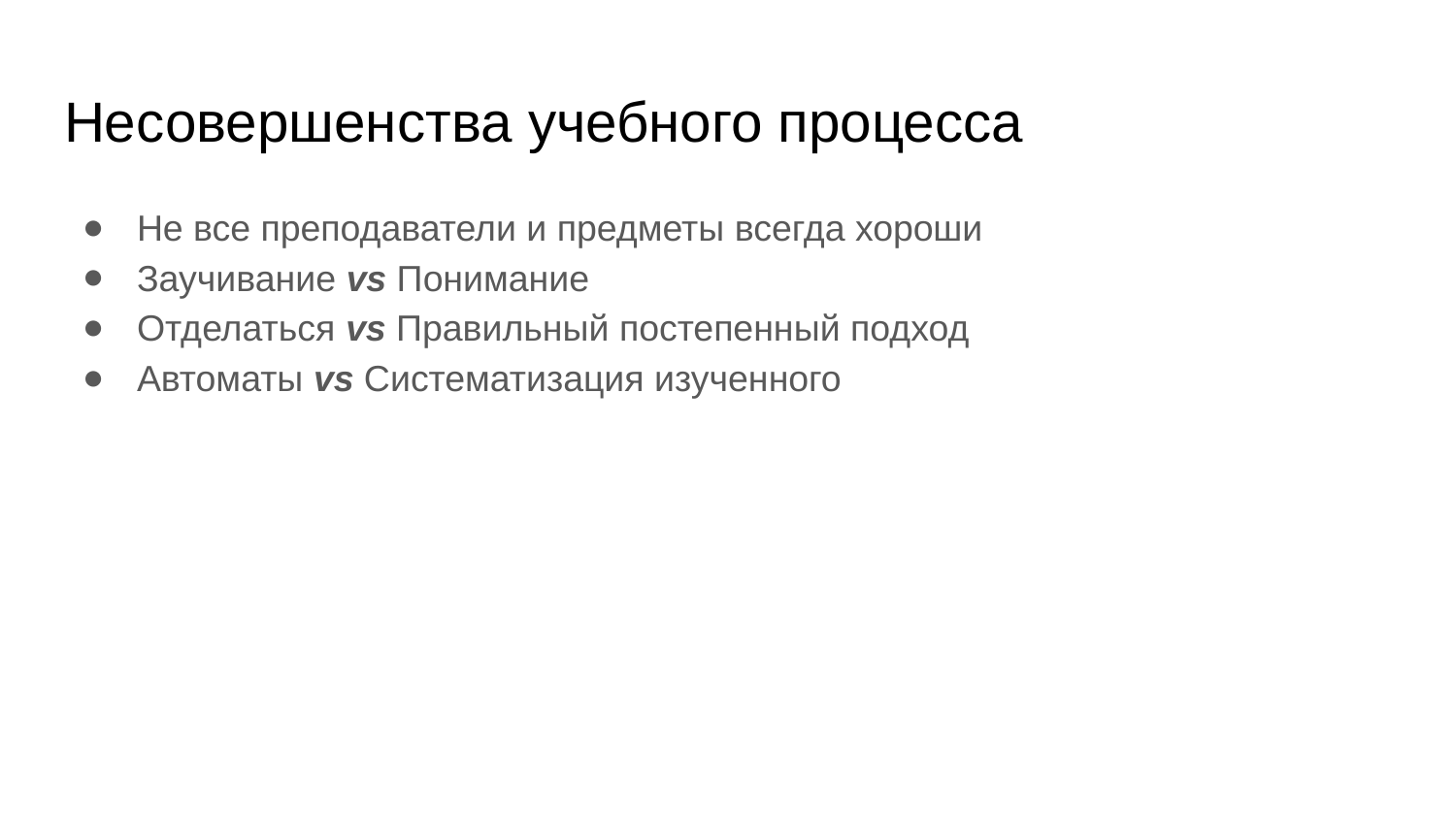

# Несовершенства учебного процесса
Не все преподаватели и предметы всегда хороши
Заучивание vs Понимание
Отделаться vs Правильный постепенный подход
Автоматы vs Систематизация изученного